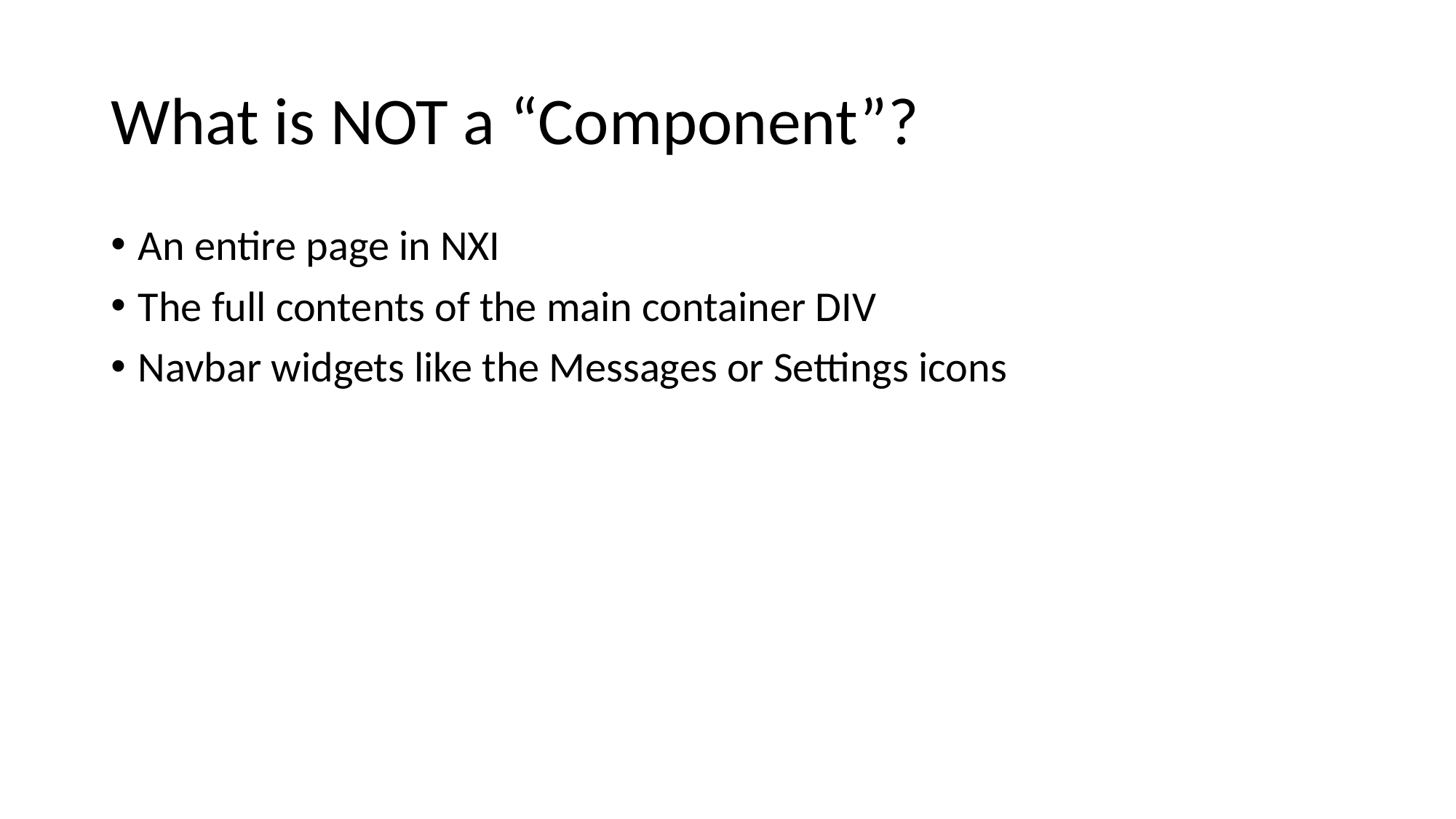

# What is NOT a “Component”?
An entire page in NXI
The full contents of the main container DIV
Navbar widgets like the Messages or Settings icons